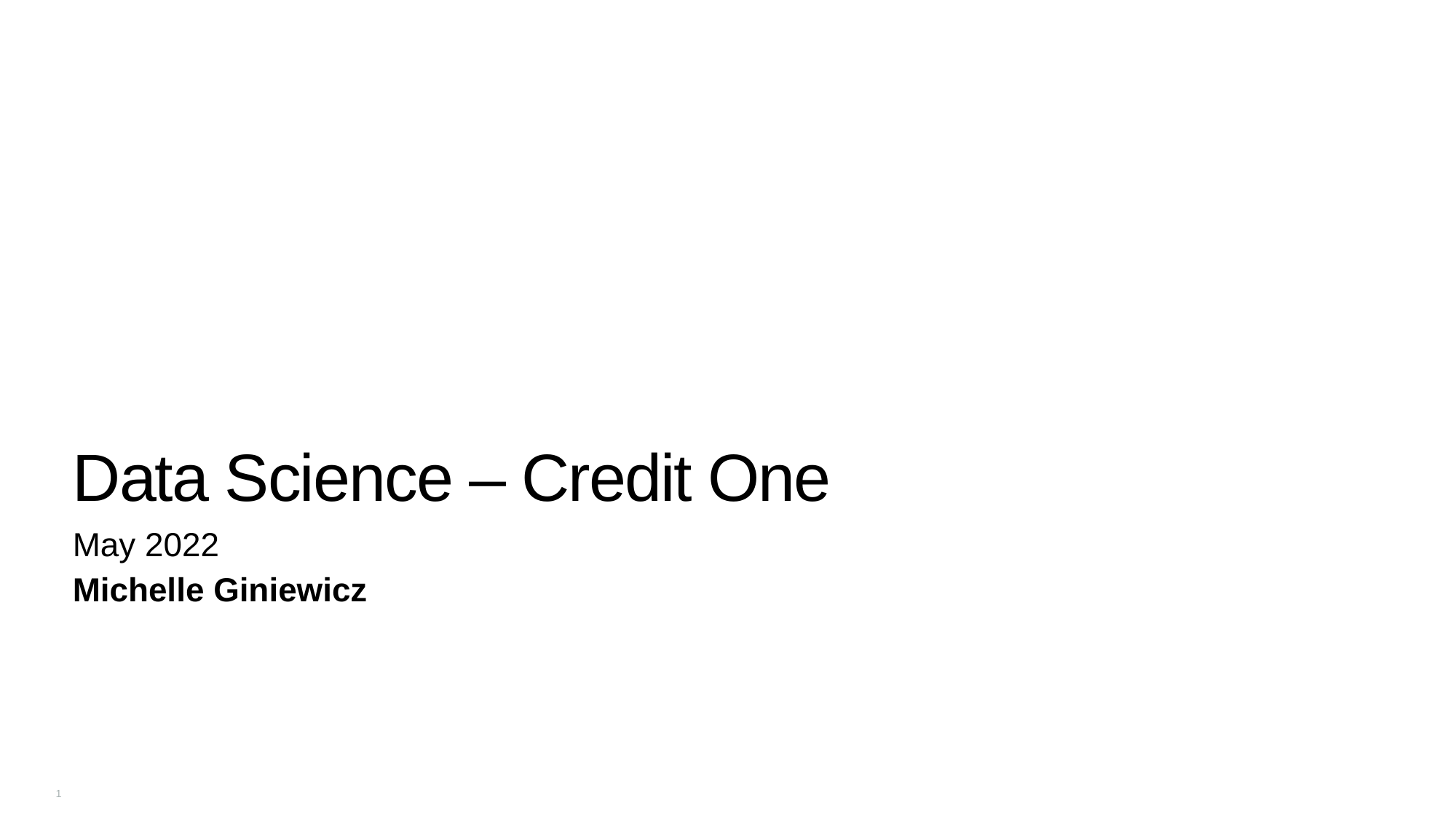

# Data Science – Credit One
May 2022
Michelle Giniewicz
1